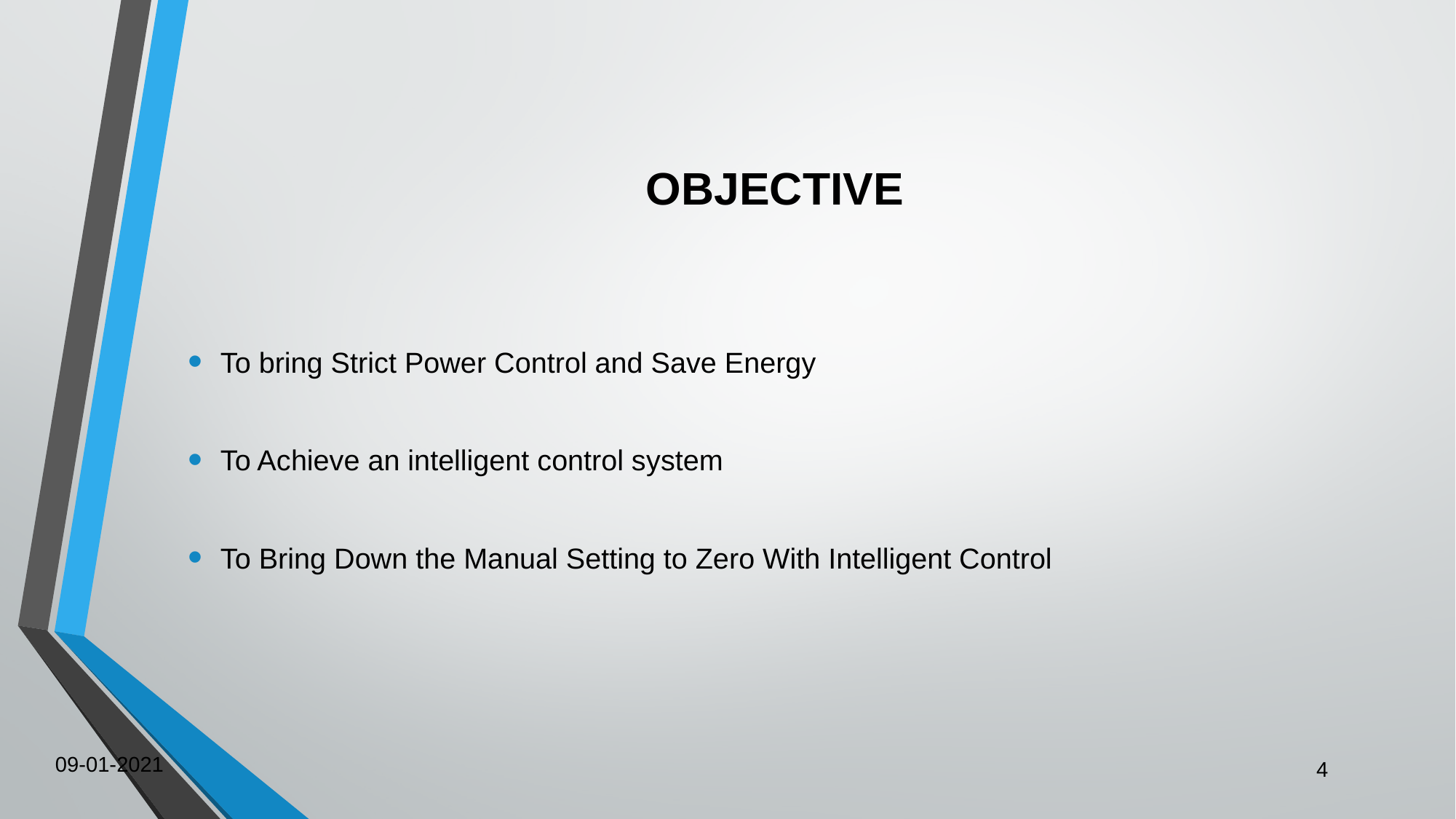

# OBJECTIVE
To bring Strict Power Control and Save Energy

To Achieve an intelligent control system

To Bring Down the Manual Setting to Zero With Intelligent Control
09-01-2021
4